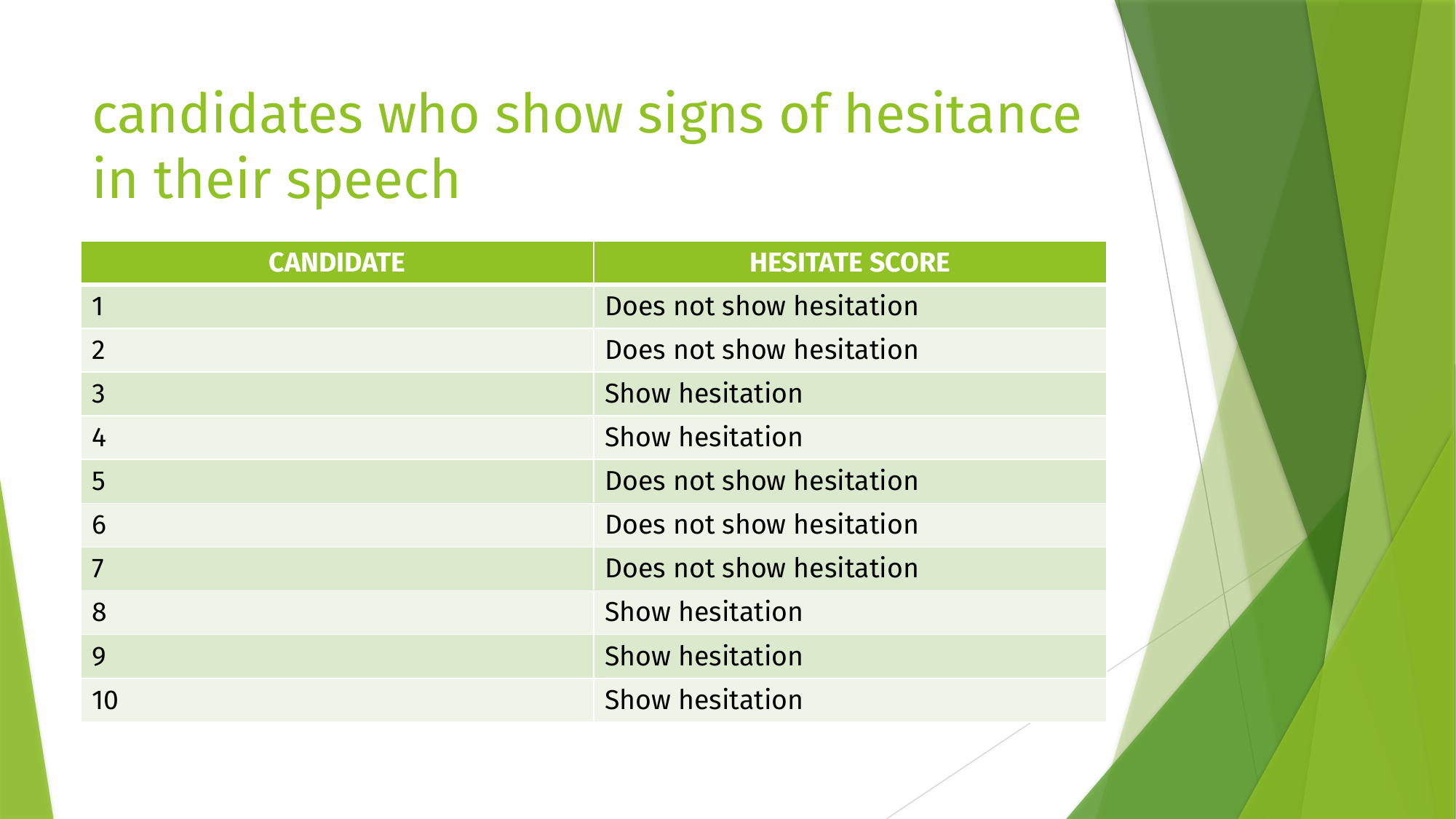

# candidates who show signs of hesitance in their speech
| CANDIDATE | HESITATE SCORE |
| --- | --- |
| 1 | Does not show hesitation |
| 2 | Does not show hesitation |
| 3 | Show hesitation |
| 4 | Show hesitation |
| 5 | Does not show hesitation |
| 6 | Does not show hesitation |
| 7 | Does not show hesitation |
| 8 | Show hesitation |
| 9 | Show hesitation |
| 10 | Show hesitation |